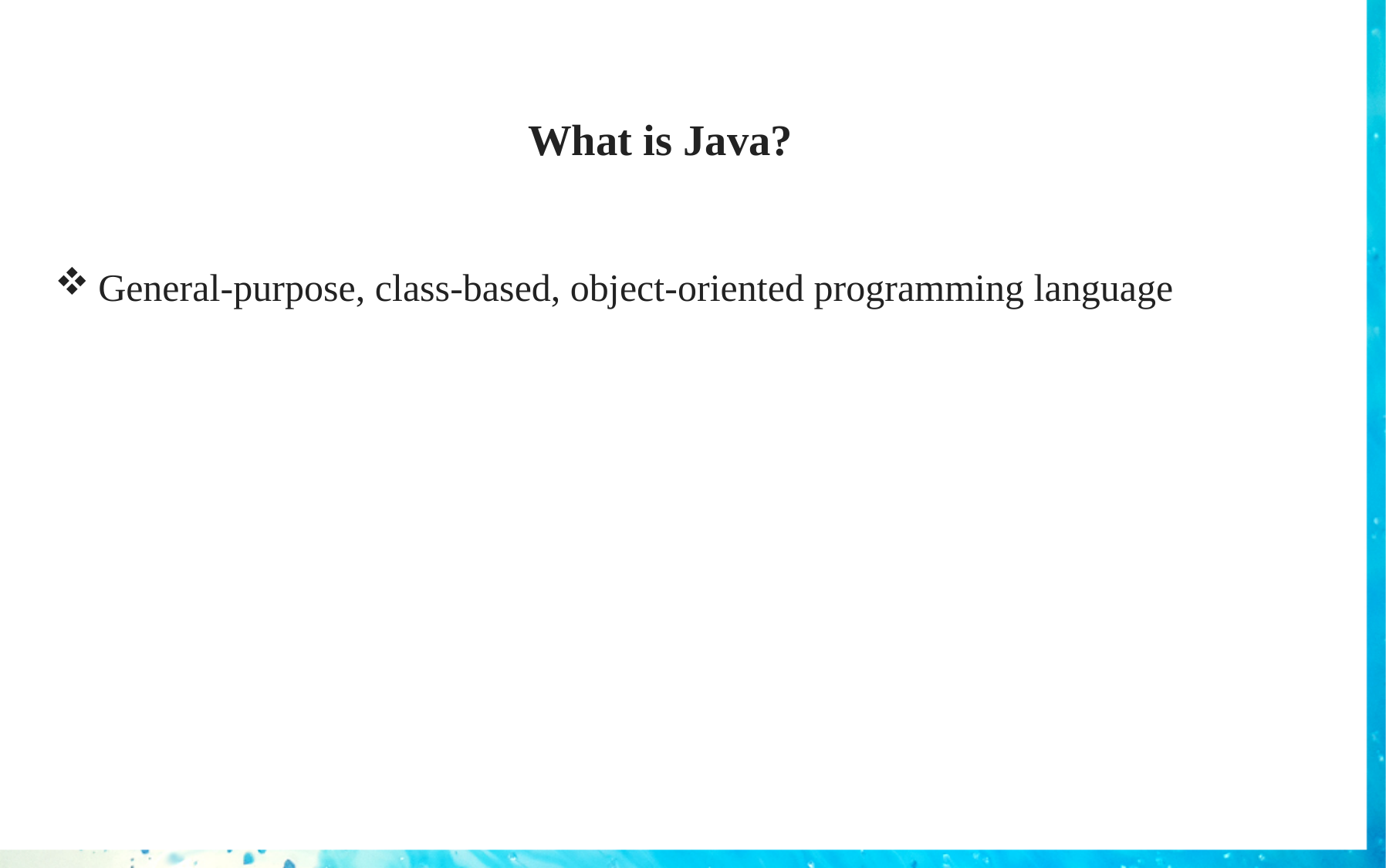

# What is Java?
General-purpose, class-based, object-oriented programming language